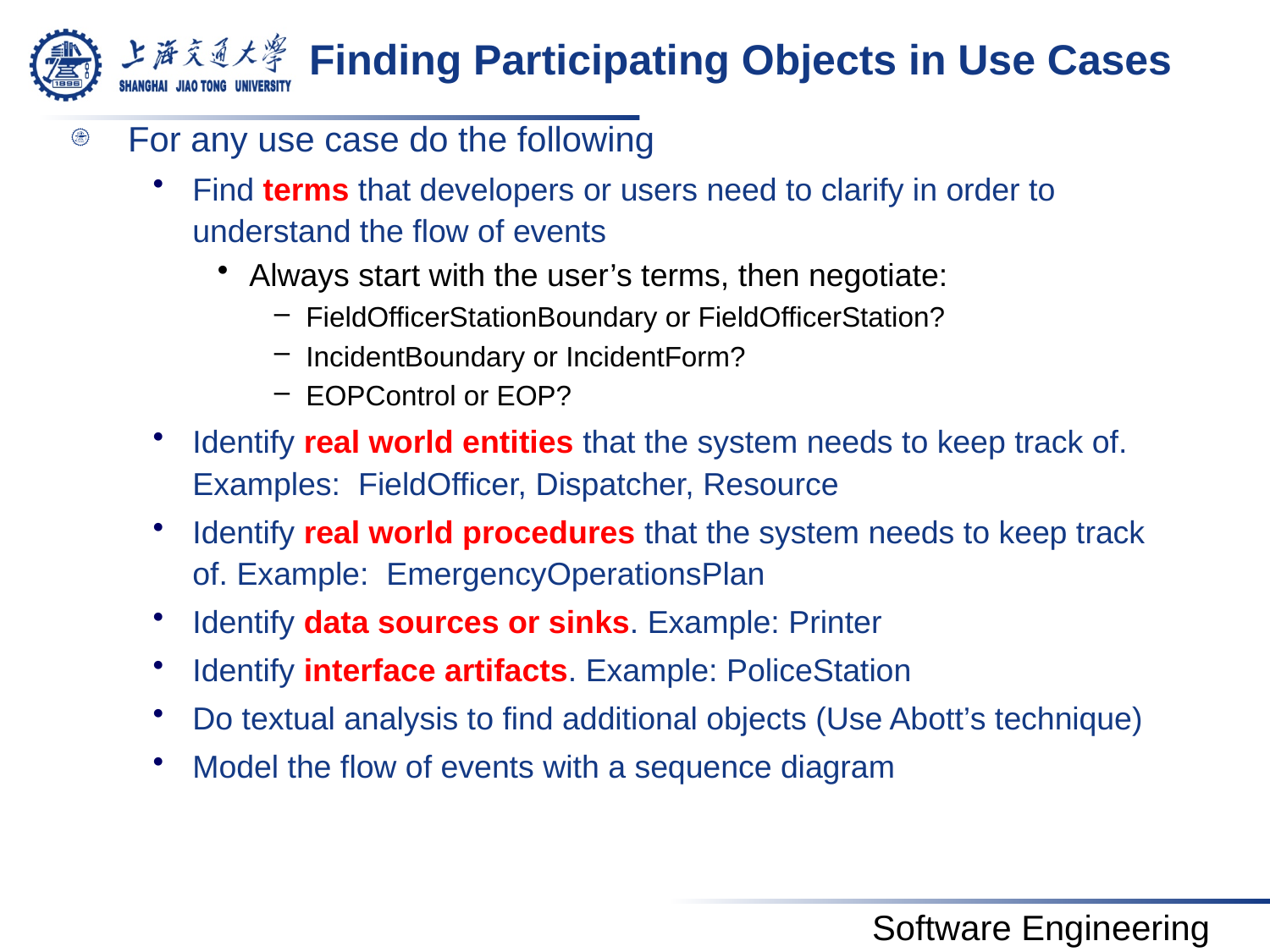

# Finding Participating Objects in Use Cases
For any use case do the following
Find terms that developers or users need to clarify in order to understand the flow of events
Always start with the user’s terms, then negotiate:
FieldOfficerStationBoundary or FieldOfficerStation?
IncidentBoundary or IncidentForm?
EOPControl or EOP?
Identify real world entities that the system needs to keep track of. Examples:  FieldOfficer, Dispatcher, Resource
Identify real world procedures that the system needs to keep track of. Example:  EmergencyOperationsPlan
Identify data sources or sinks. Example: Printer
Identify interface artifacts. Example: PoliceStation
Do textual analysis to find additional objects (Use Abott’s technique)
Model the flow of events with a sequence diagram